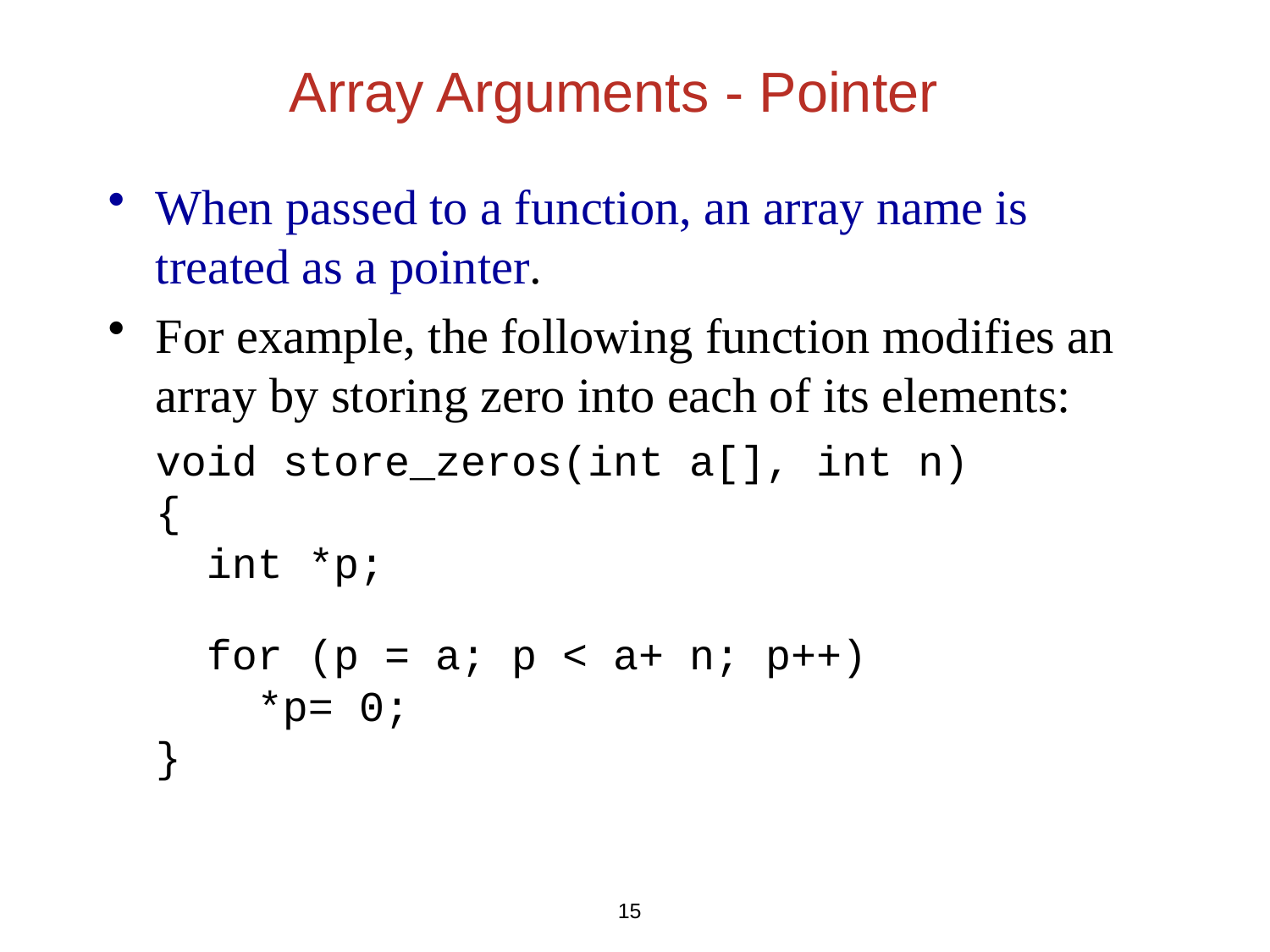

# Array Arguments - Pointer
When passed to a function, an array name is treated as a pointer.
For example, the following function modifies an array by storing zero into each of its elements:
	void store_zeros(int a[], int n)
	{
	  int *p;

	  for (p = a; p < a+ n; p++)
	    *p= 0;
	}
15